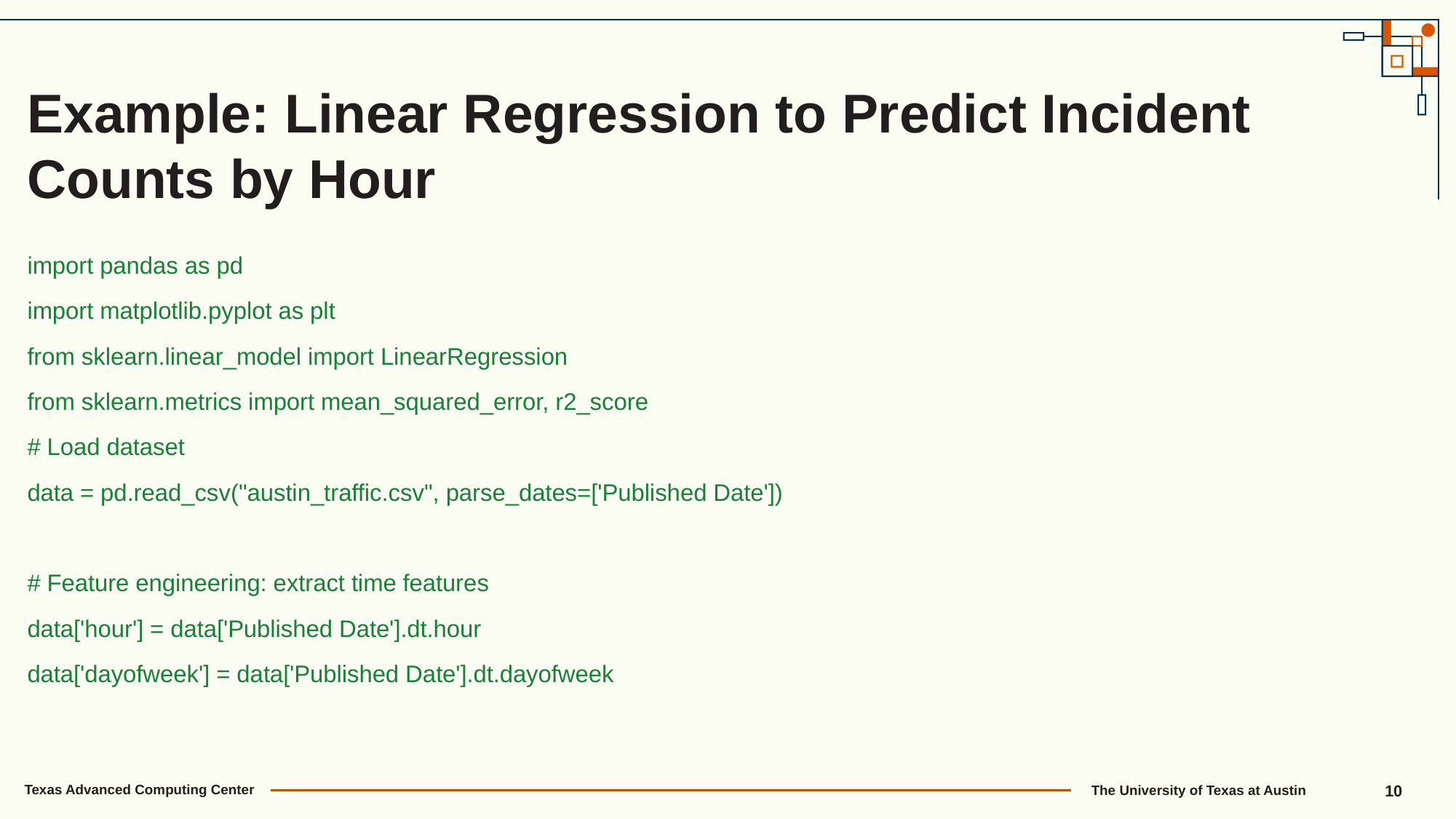

Example: Linear Regression to Predict Incident Counts by Hour
import pandas as pd
import matplotlib.pyplot as plt
from sklearn.linear_model import LinearRegression
from sklearn.metrics import mean_squared_error, r2_score
# Load dataset
data = pd.read_csv("austin_traffic.csv", parse_dates=['Published Date'])

# Feature engineering: extract time features
data['hour'] = data['Published Date'].dt.hour
data['dayofweek'] = data['Published Date'].dt.dayofweek